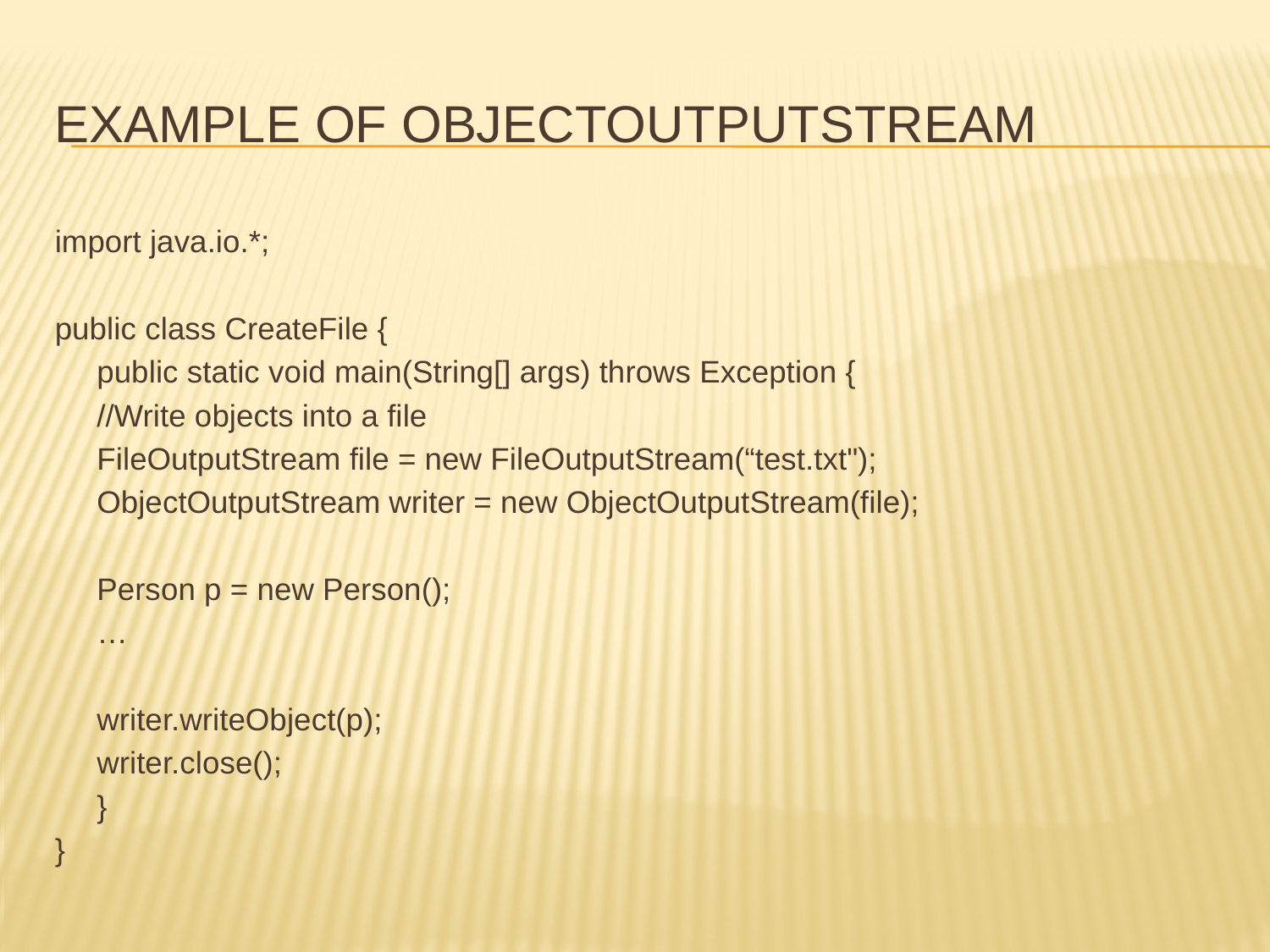

# Example of ObjectOutputStream
import java.io.*;

public class CreateFile {
	public static void main(String[] args) throws Exception {
		//Write objects into a file
		FileOutputStream file = new FileOutputStream(“test.txt");
		ObjectOutputStream writer = new ObjectOutputStream(file);

		Person p = new Person();
		…

		writer.writeObject(p);
		writer.close();
	}
}